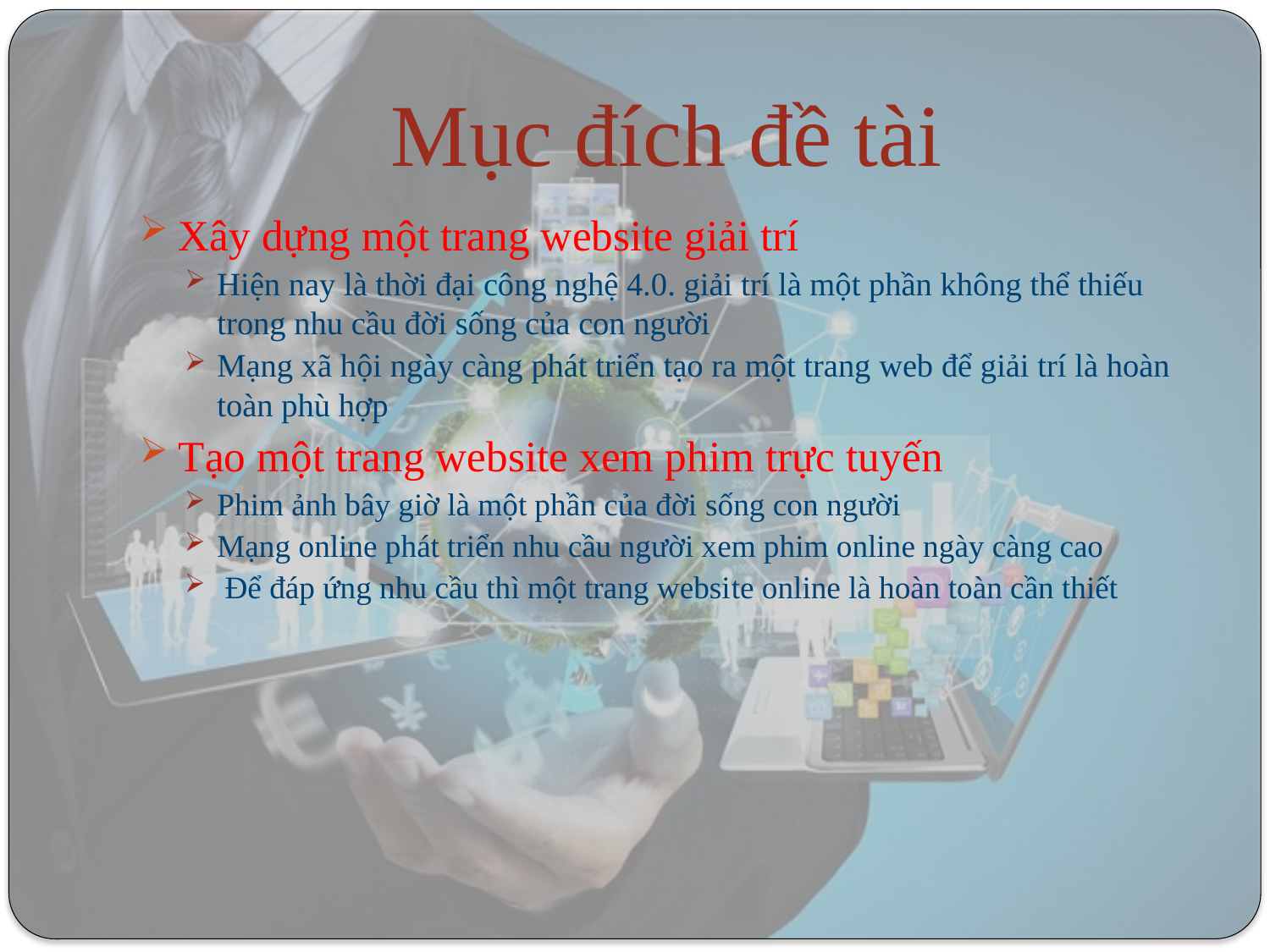

# Mục đích đề tài
Xây dựng một trang website giải trí
Hiện nay là thời đại công nghệ 4.0. giải trí là một phần không thể thiếu trong nhu cầu đời sống của con người
Mạng xã hội ngày càng phát triển tạo ra một trang web để giải trí là hoàn toàn phù hợp
Tạo một trang website xem phim trực tuyến
Phim ảnh bây giờ là một phần của đời sống con người
Mạng online phát triển nhu cầu người xem phim online ngày càng cao
 Để đáp ứng nhu cầu thì một trang website online là hoàn toàn cần thiết